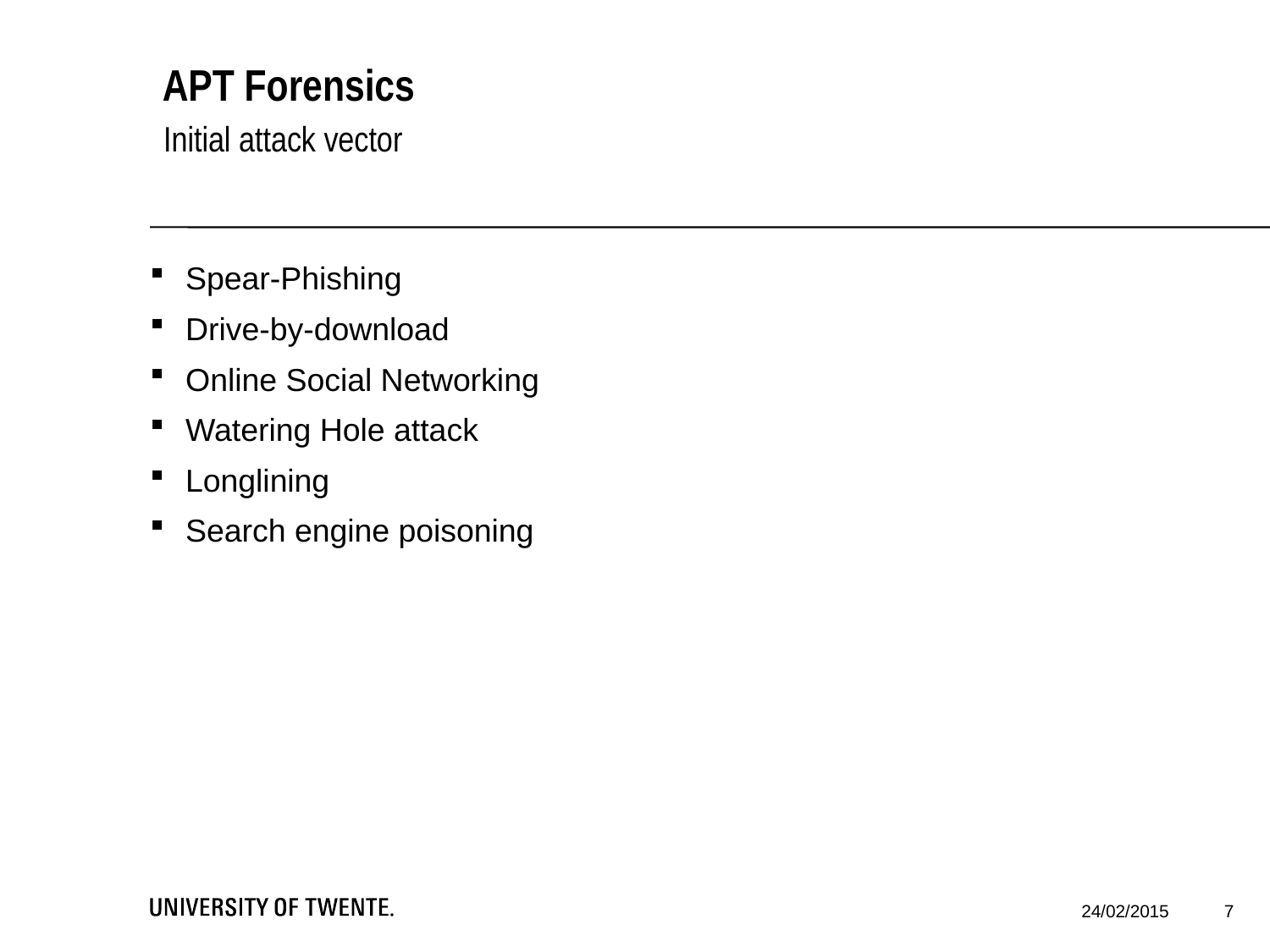

# APT Forensics
Initial attack vector
Spear-Phishing
Drive-by-download
Online Social Networking
Watering Hole attack
Longlining
Search engine poisoning

7
24/02/2015